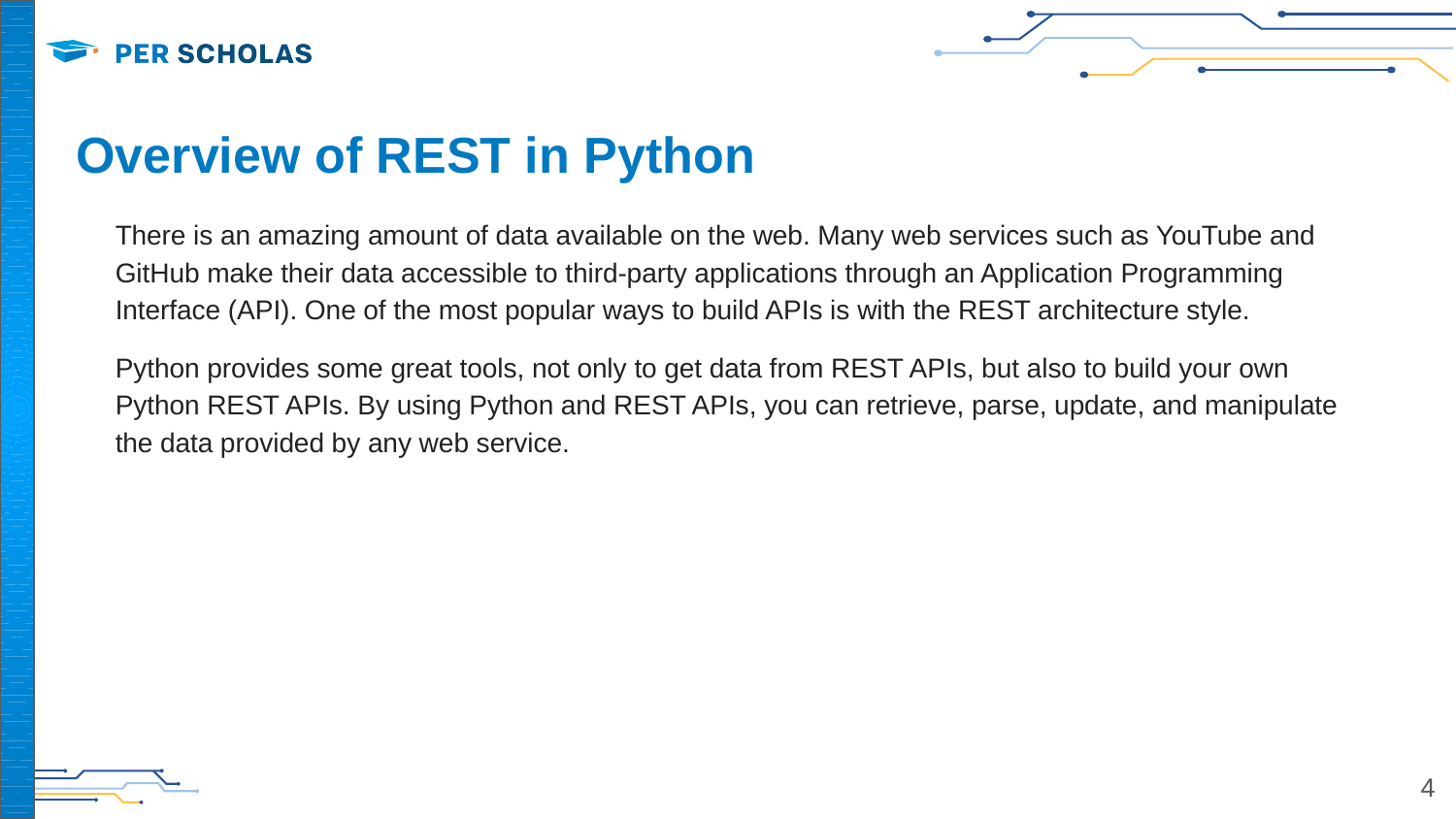

# Overview of REST in Python
There is an amazing amount of data available on the web. Many web services such as YouTube and GitHub make their data accessible to third-party applications through an Application Programming Interface (API). One of the most popular ways to build APIs is with the REST architecture style.
Python provides some great tools, not only to get data from REST APIs, but also to build your own Python REST APIs. By using Python and REST APIs, you can retrieve, parse, update, and manipulate the data provided by any web service.
4